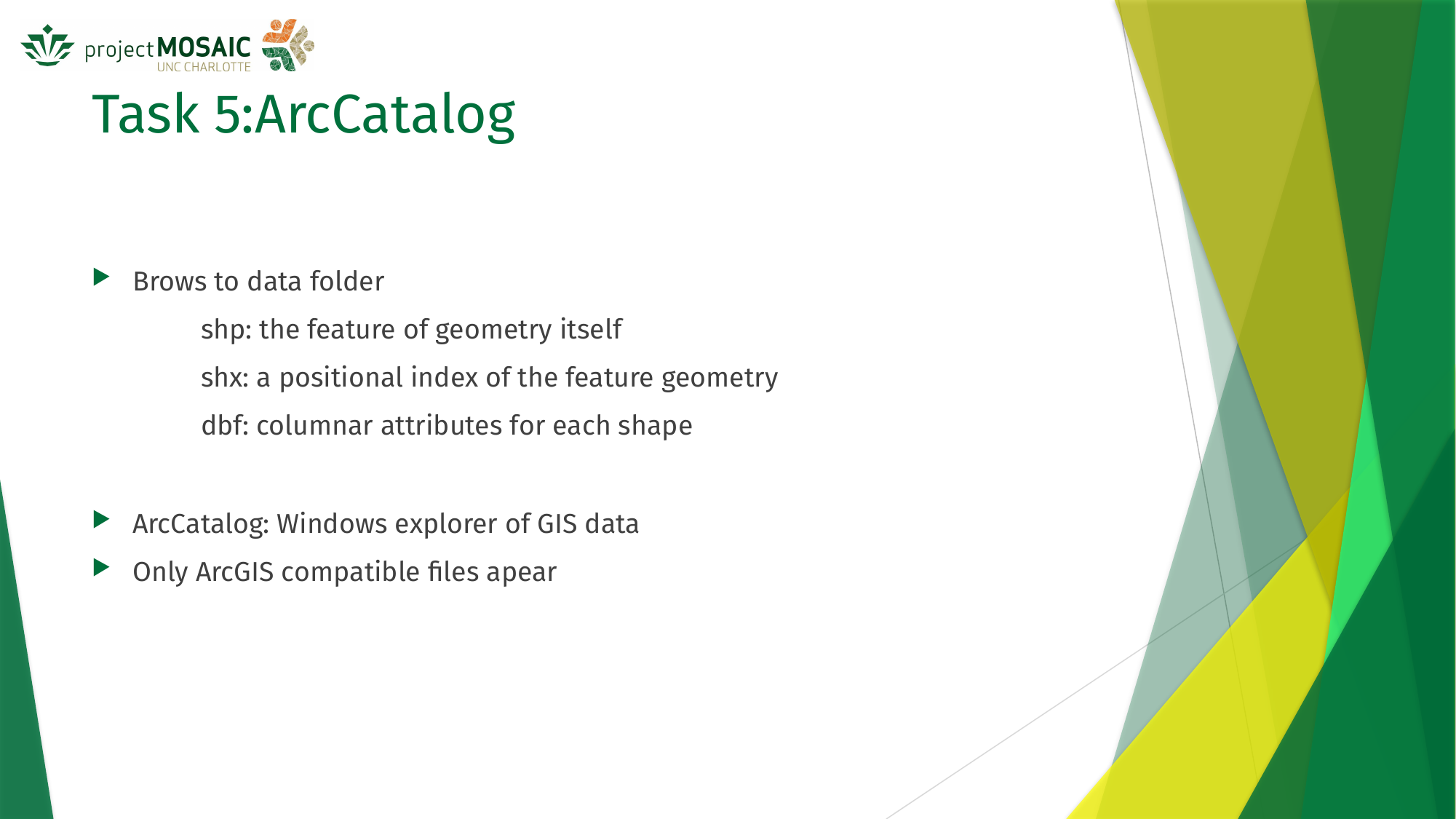

# Task 5:ArcCatalog
Brows to data folder
	shp: the feature of geometry itself
	shx: a positional index of the feature geometry
	dbf: columnar attributes for each shape

ArcCatalog: Windows explorer of GIS data
Only ArcGIS compatible files apear